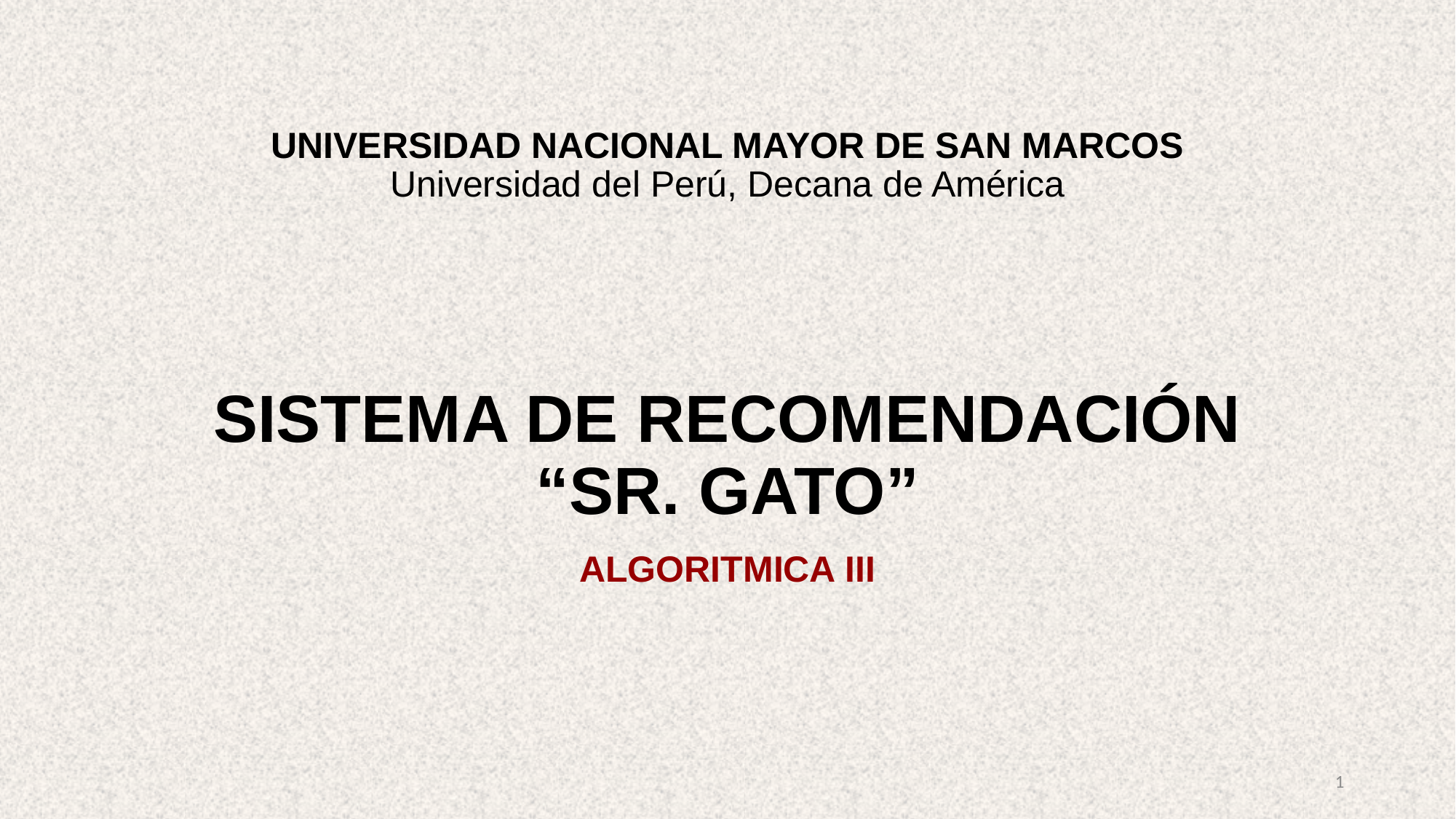

# UNIVERSIDAD NACIONAL MAYOR DE SAN MARCOS
Universidad del Perú, Decana de América
SISTEMA DE RECOMENDACIÓN
“SR. GATO”
ALGORITMICA III
1